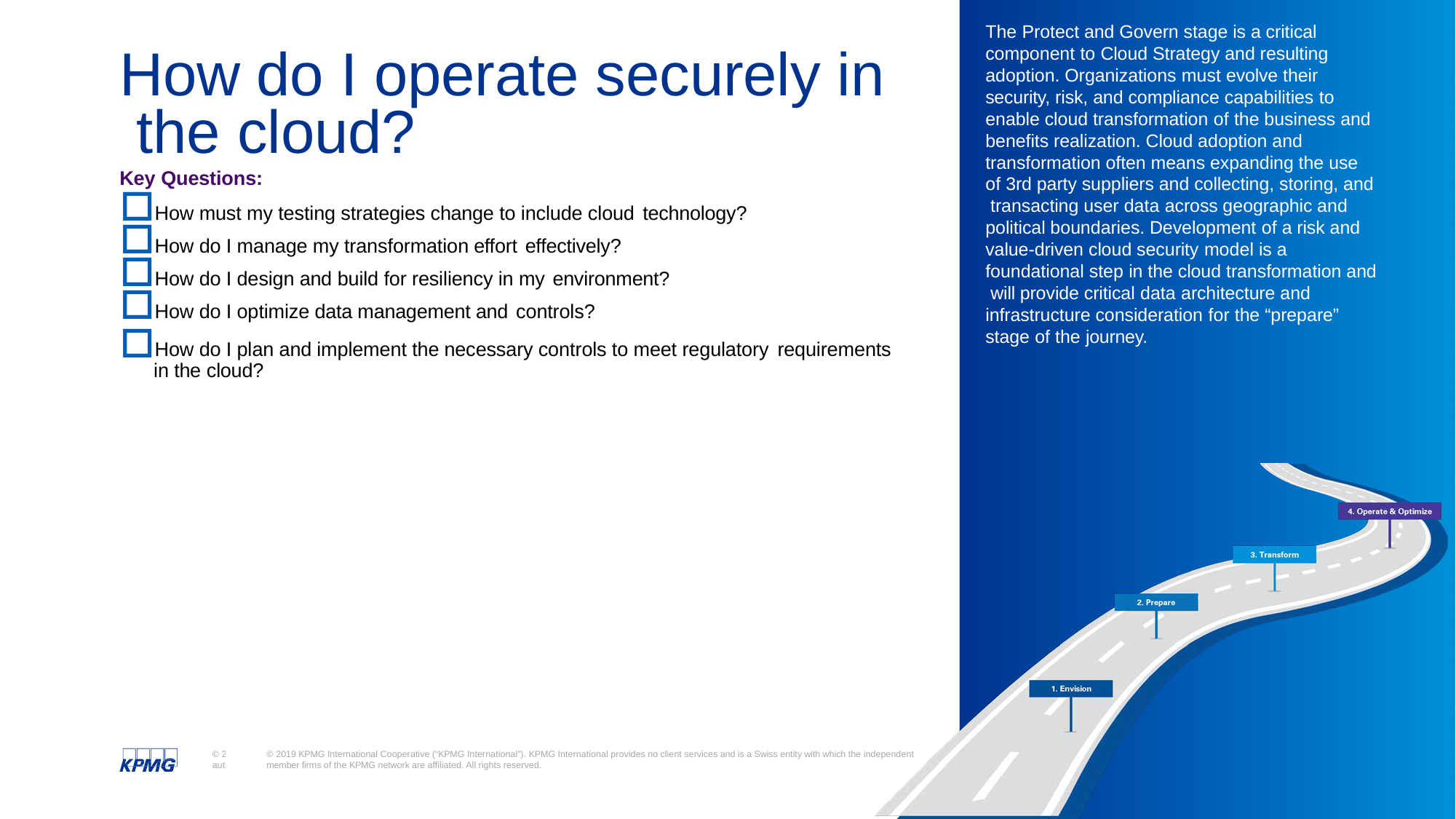

The Protect and Govern stage is a critical  component to Cloud Strategy and resulting  adoption. Organizations must evolve their  security, risk, and compliance capabilities to  enable cloud transformation of the business and  benefits realization. Cloud adoption and  transformation often means expanding the use  of 3rd party suppliers and collecting, storing, and  transacting user data across geographic and  political boundaries. Development of a risk and  value-driven cloud security model is a  foundational step in the cloud transformation and  will provide critical data architecture and  infrastructure consideration for the “prepare”  stage of the journey.
# How do I operate securely in  the cloud?
Key Questions:
How must my testing strategies change to include cloud technology?
How do I manage my transformation effort effectively?
How do I design and build for resiliency in my environment?
How do I optimize data management and controls?
How do I plan and implement the necessary controls to meet regulatory requirements
in the cloud?

17
© 2019 KPMG International Cooperative (“KPMG International”). KPMG International provides no client services and is a Swiss entity with which the independent  member firms of the KPMG network are affiliated. All rights reserved.
©  aut

2019 KPMG International Cooperative (“KPMG International”), a Swiss entity. Member firms of the KPMG network of independent firms are affiliated with KPMG International. KPMG Interna
hority to obligate or bind KPMG International or any other member firm third parties, nor does KPMG International have any such authority to obligate or bind any member firm. All rights res
tional provides no client services. No member firm has any	17
erved.
Document Classification: KPMG Confidential